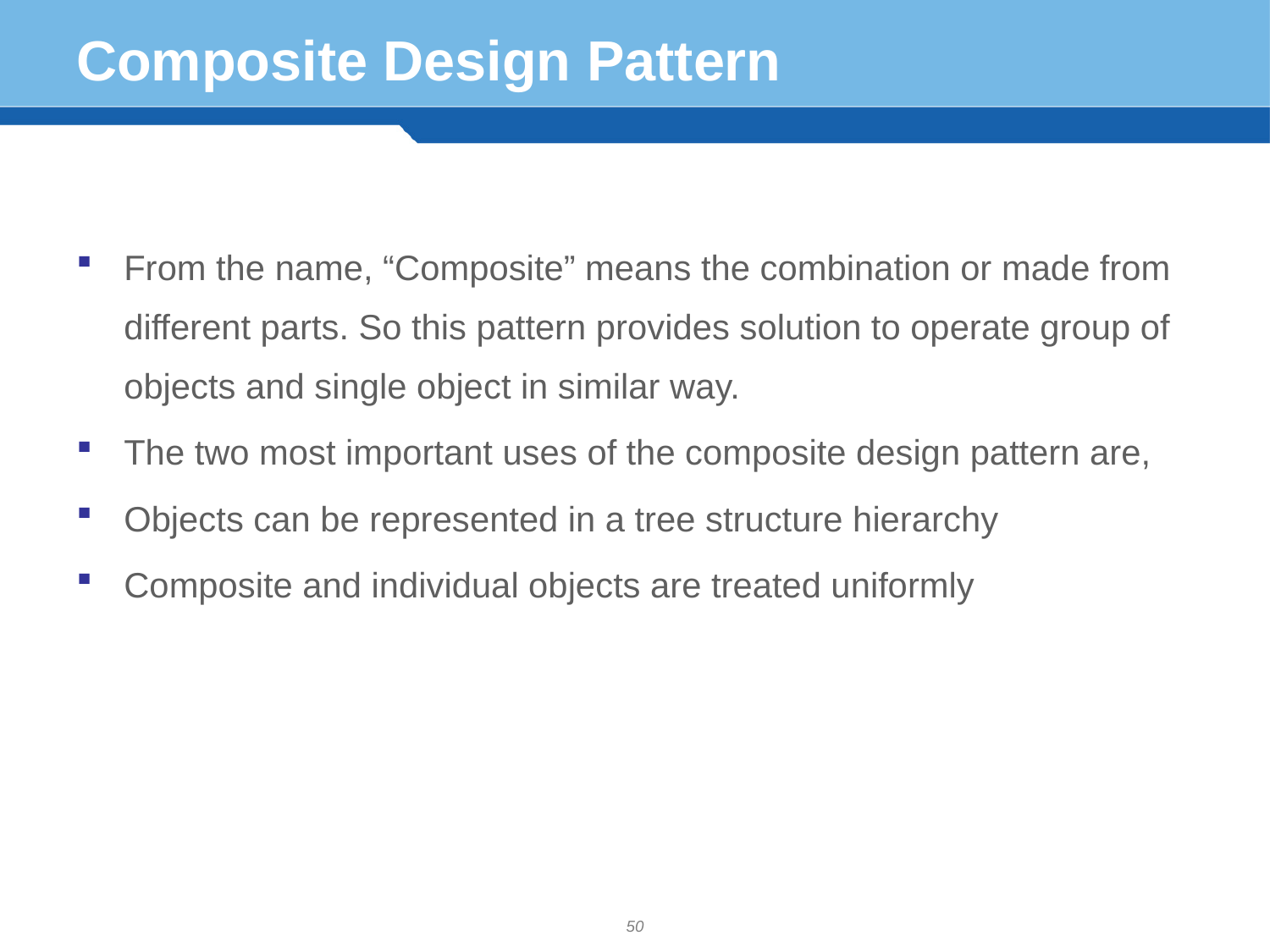

# Composite Design Pattern
From the name, “Composite” means the combination or made from different parts. So this pattern provides solution to operate group of objects and single object in similar way.
The two most important uses of the composite design pattern are,
Objects can be represented in a tree structure hierarchy
Composite and individual objects are treated uniformly
50